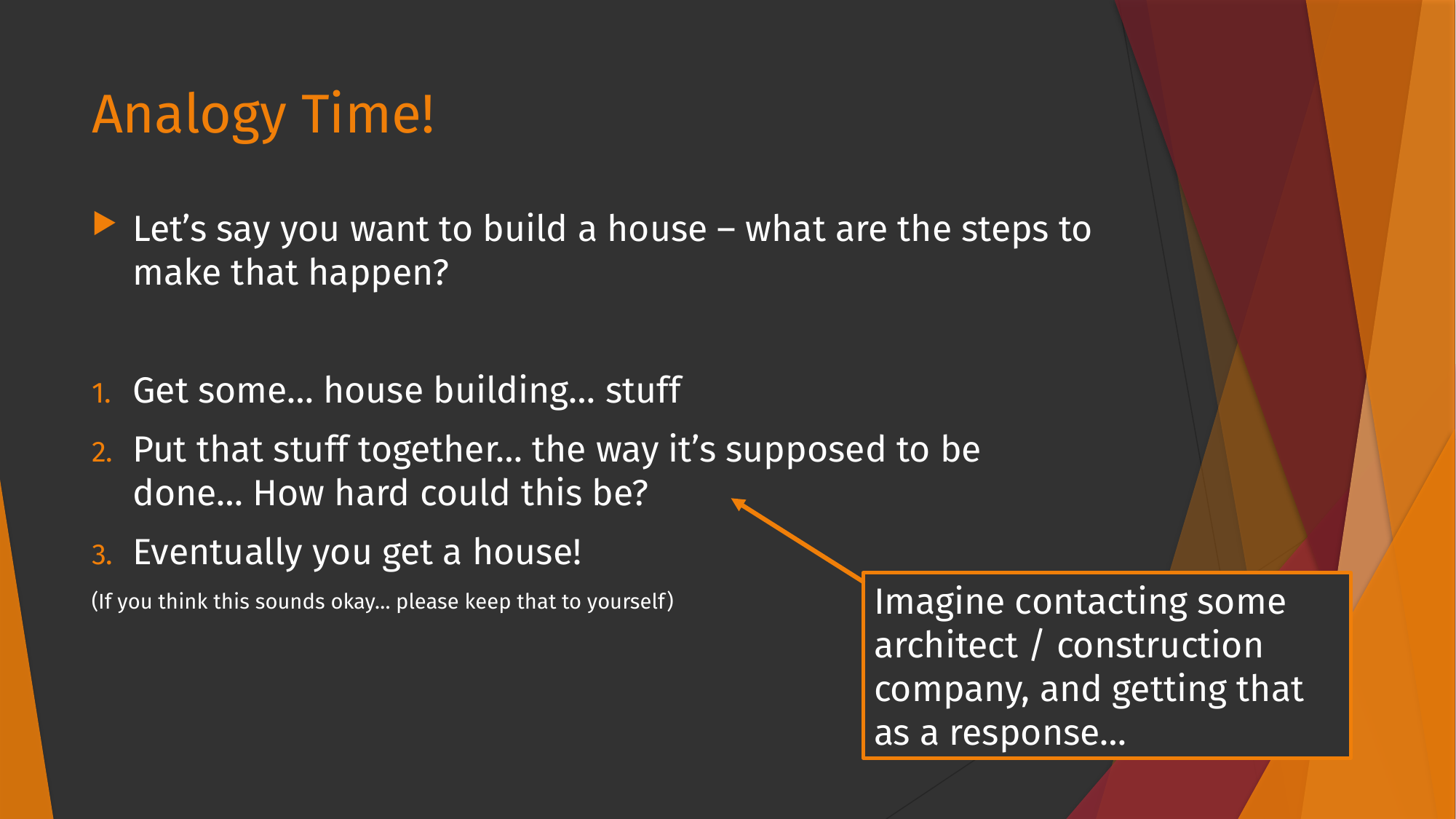

# Analogy Time!
Let’s say you want to build a house – what are the steps to make that happen?

Get some… house building… stuff
Put that stuff together… the way it’s supposed to be done… How hard could this be?
Eventually you get a house!
Imagine contacting some architect / construction company, and getting that as a response…
(If you think this sounds okay… please keep that to yourself)